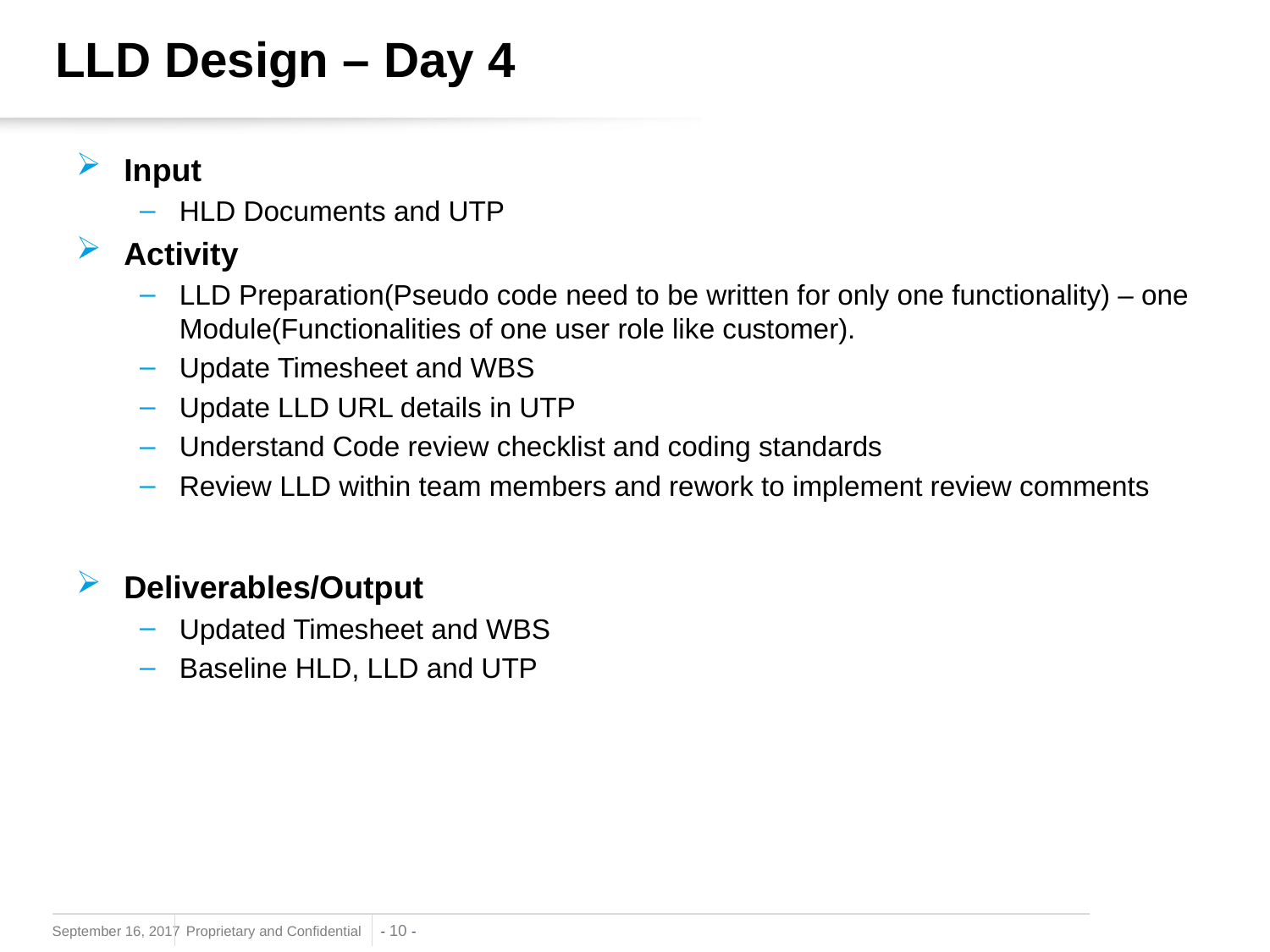

# LLD Design – Day 4
Input
HLD Documents and UTP
Activity
LLD Preparation(Pseudo code need to be written for only one functionality) – one Module(Functionalities of one user role like customer).
Update Timesheet and WBS
Update LLD URL details in UTP
Understand Code review checklist and coding standards
Review LLD within team members and rework to implement review comments

Deliverables/Output
Updated Timesheet and WBS
Baseline HLD, LLD and UTP